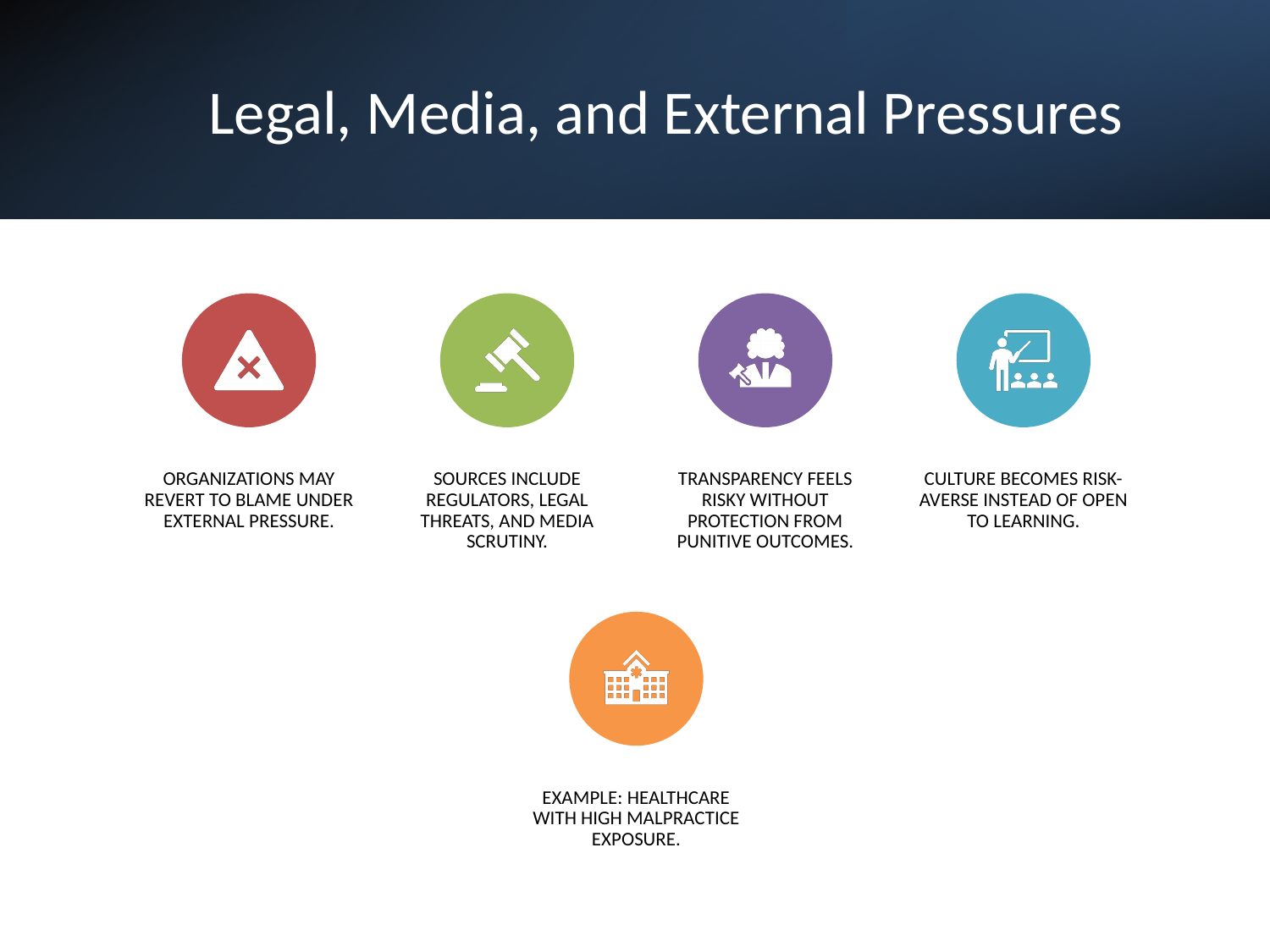

# Legal, Media, and External Pressures
Organizations may revert to blame under external pressure.
Sources include regulators, legal threats, and media scrutiny.
Transparency feels risky without protection from punitive outcomes.
Culture becomes risk-averse instead of open to learning.
Example: Healthcare with high malpractice exposure.